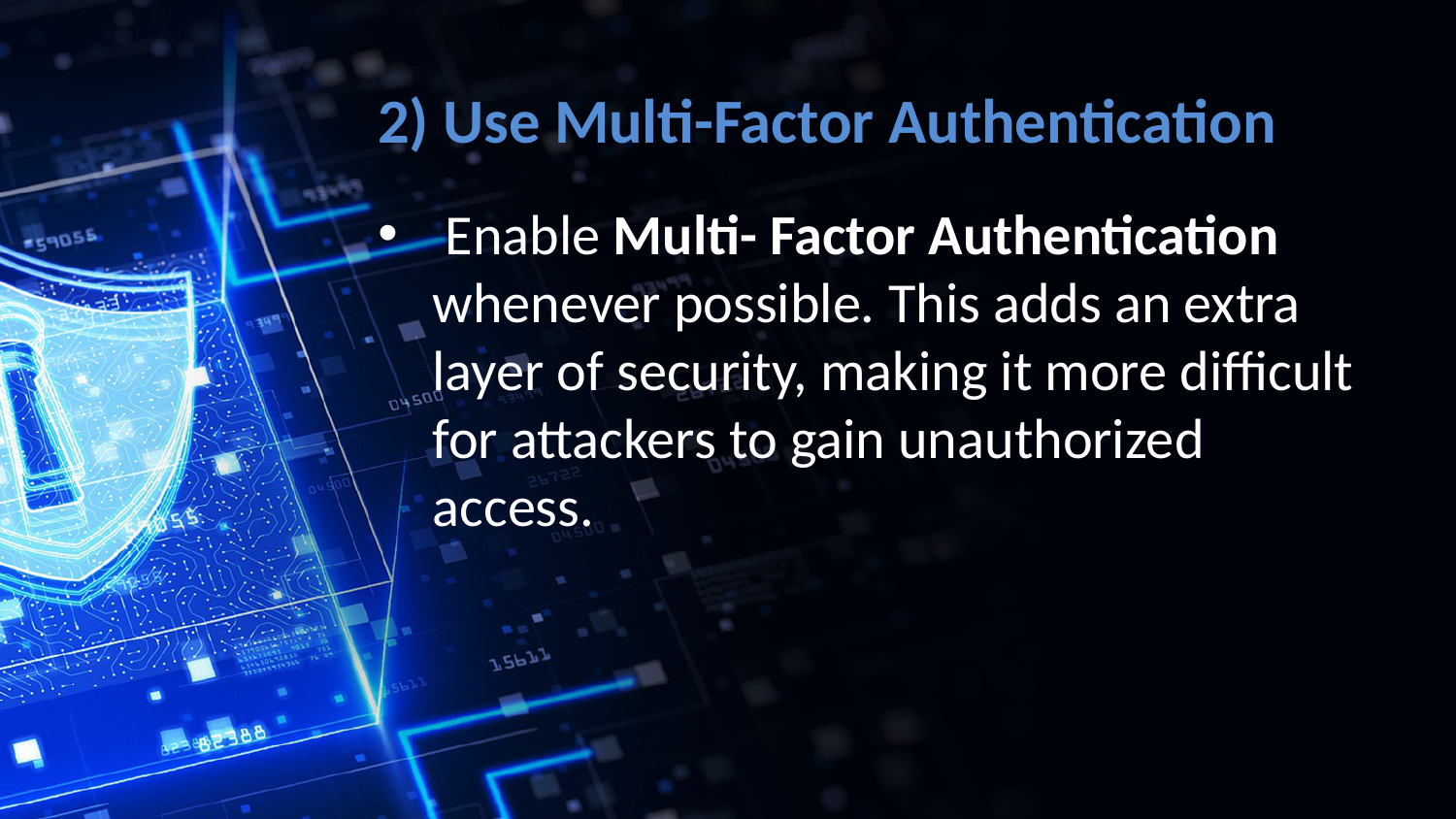

# 2) Use Multi-Factor Authentication
 Enable Multi- Factor Authentication whenever possible. This adds an extra layer of security, making it more difficult for attackers to gain unauthorized access.